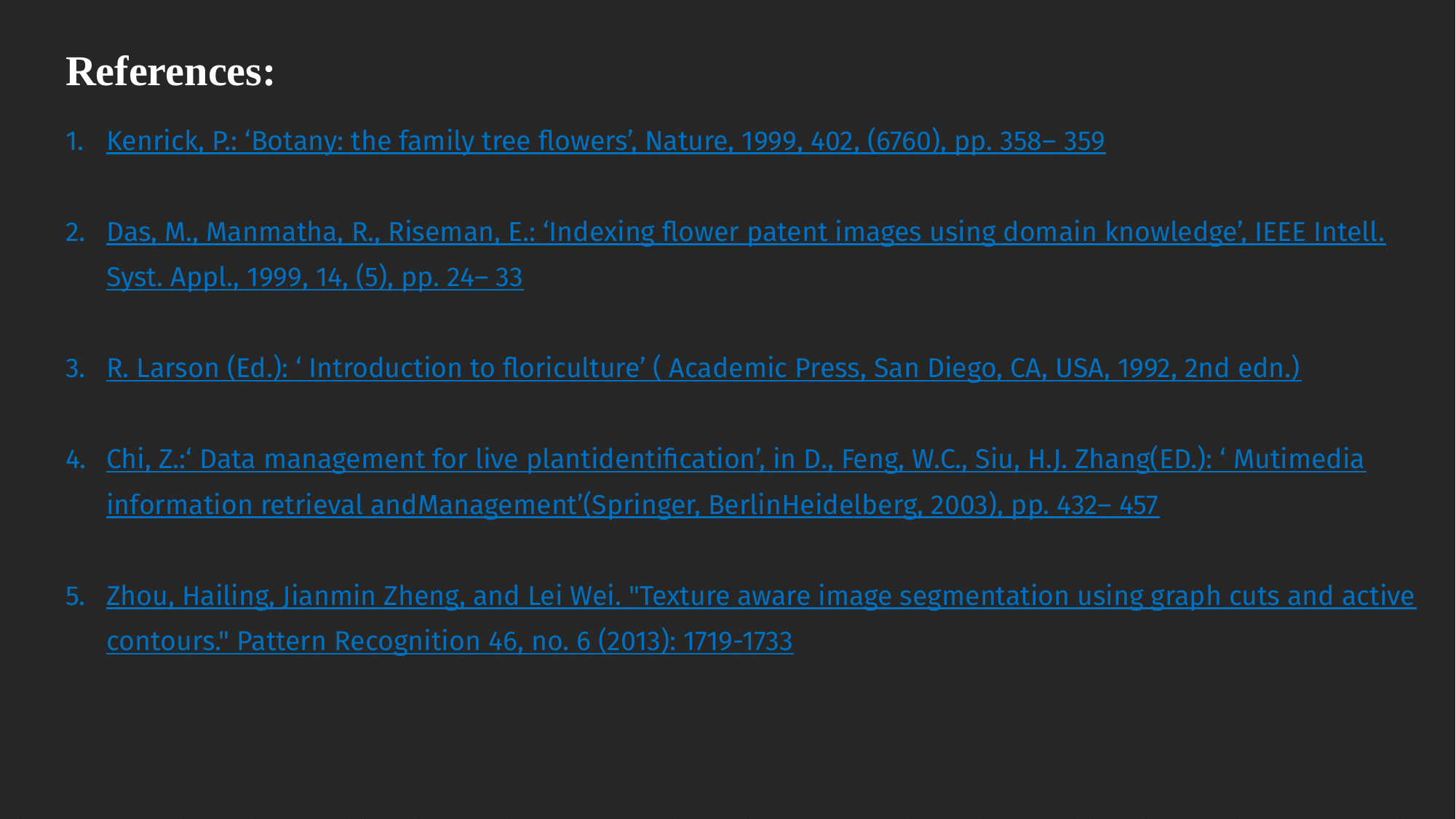

# References:
Kenrick, P.: ‘Botany: the family tree flowers’, Nature, 1999, 402, (6760), pp. 358– 359

Das, M., Manmatha, R., Riseman, E.: ‘Indexing flower patent images using domain knowledge’, IEEE Intell. Syst. Appl., 1999, 14, (5), pp. 24– 33

R. Larson (Ed.): ‘ Introduction to floriculture’ ( Academic Press, San Diego, CA, USA, 1992, 2nd edn.)

Chi, Z.:‘ Data management for live plantidentification’, in D., Feng, W.C., Siu, H.J. Zhang(ED.): ‘ Mutimedia information retrieval andManagement’(Springer, BerlinHeidelberg, 2003), pp. 432– 457

Zhou, Hailing, Jianmin Zheng, and Lei Wei. "Texture aware image segmentation using graph cuts and active contours." Pattern Recognition 46, no. 6 (2013): 1719-1733